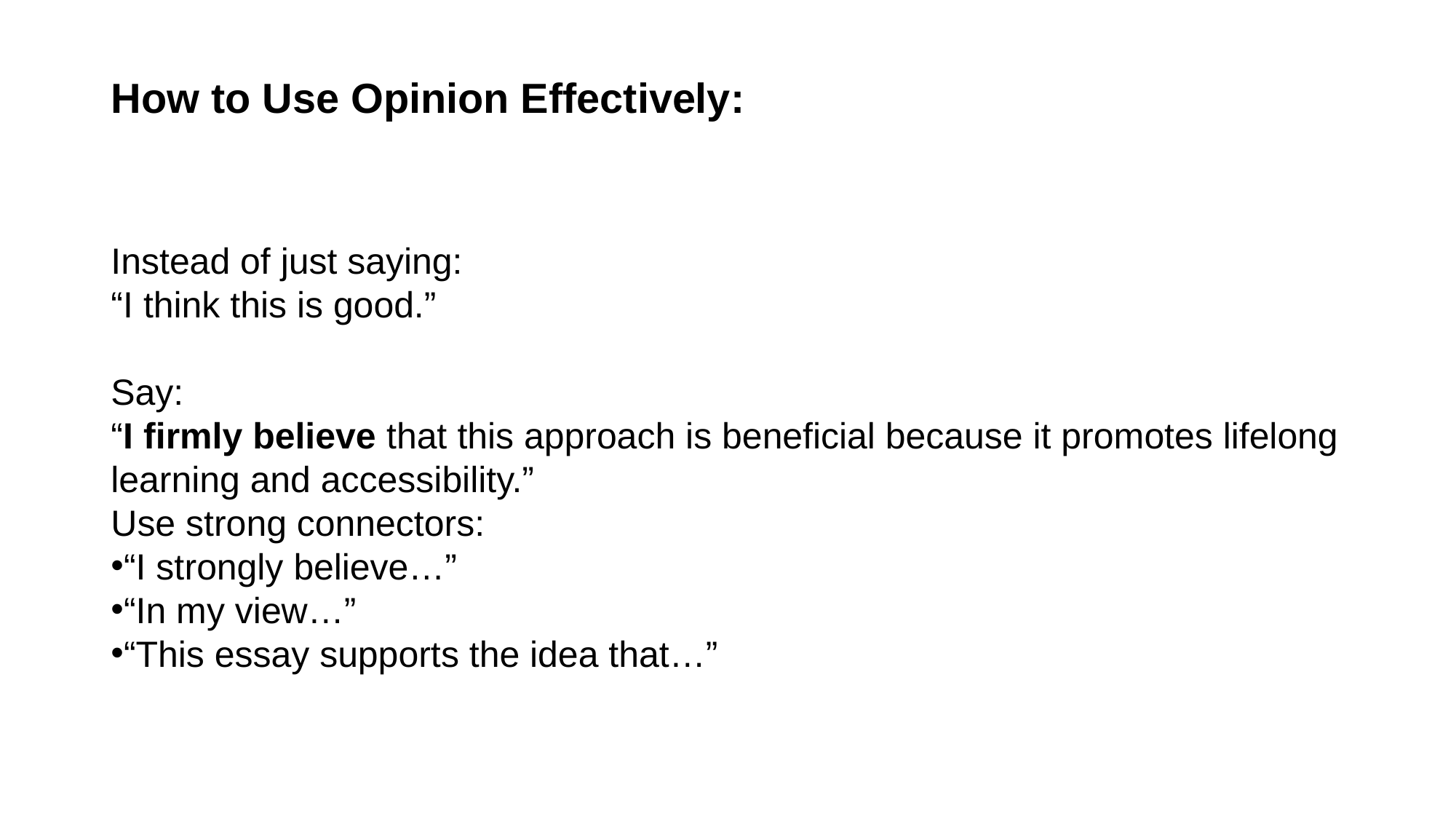

# How to Use Opinion Effectively:
Instead of just saying:
“I think this is good.”

Say:
“I firmly believe that this approach is beneficial because it promotes lifelong learning and accessibility.”
Use strong connectors:
“I strongly believe…”
“In my view…”
“This essay supports the idea that…”